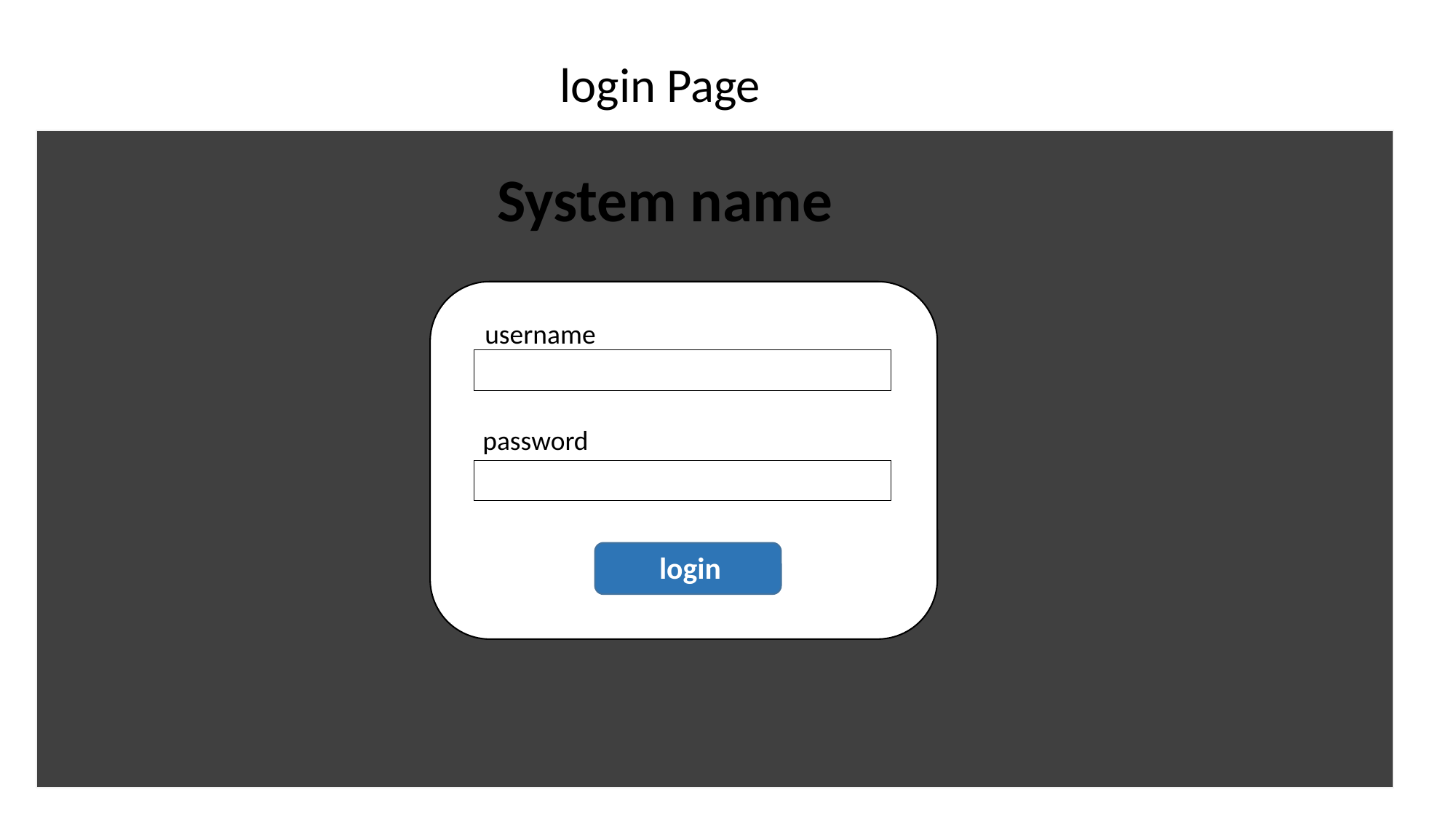

login Page

System name

username

password

login